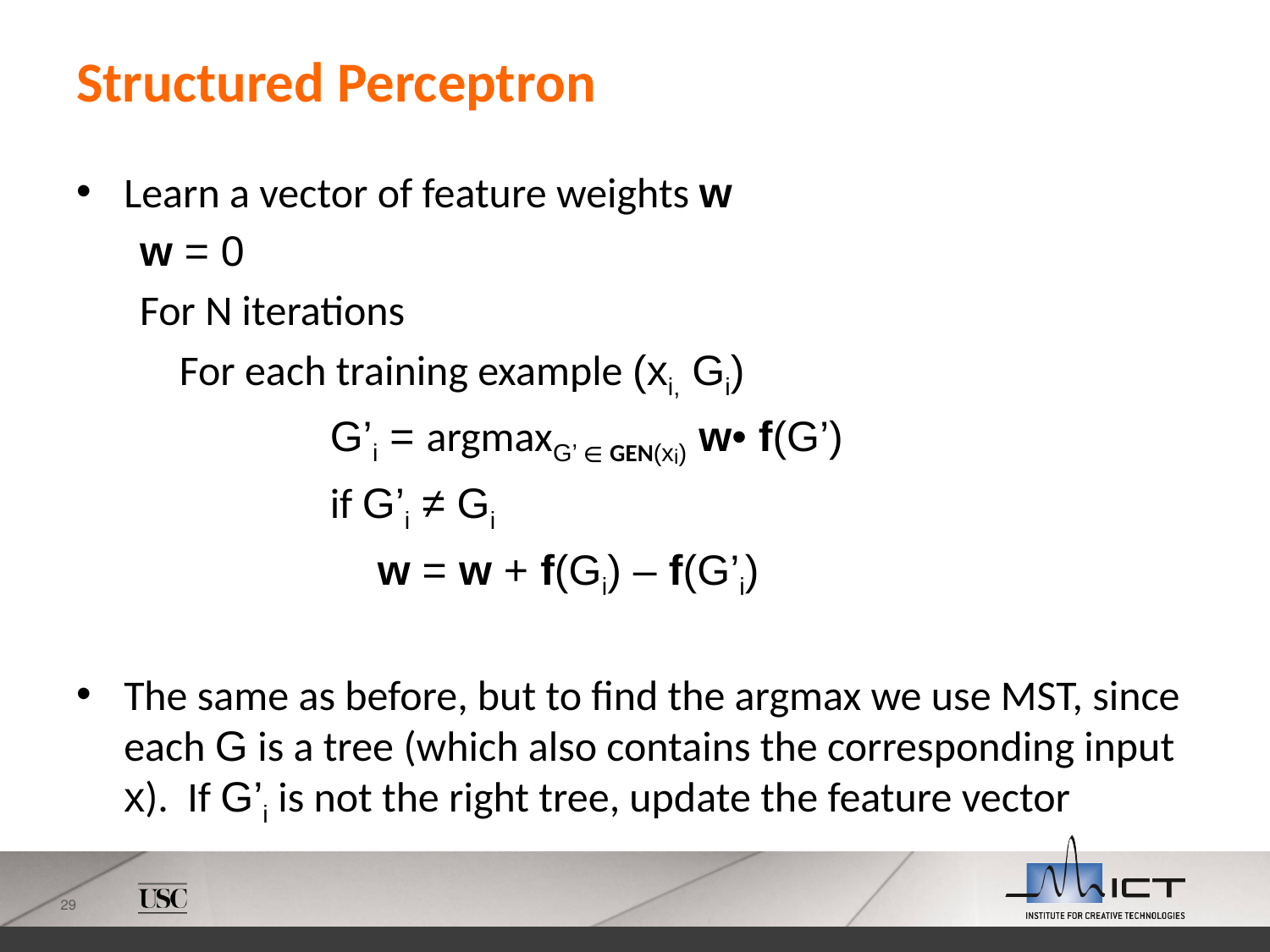

# Structured Perceptron
Learn a vector of feature weights w
w = 0
For N iterations
	For each training example (xi, Gi)
		  G’i = argmaxG’ ∈ GEN(xi) w• f(G’)
		  if G’i ≠ Gi
		      w = w + f(Gi) – f(G’i)

The same as before, but to find the argmax we use MST, since each G is a tree (which also contains the corresponding input x).  If G’i is not the right tree, update the feature vector